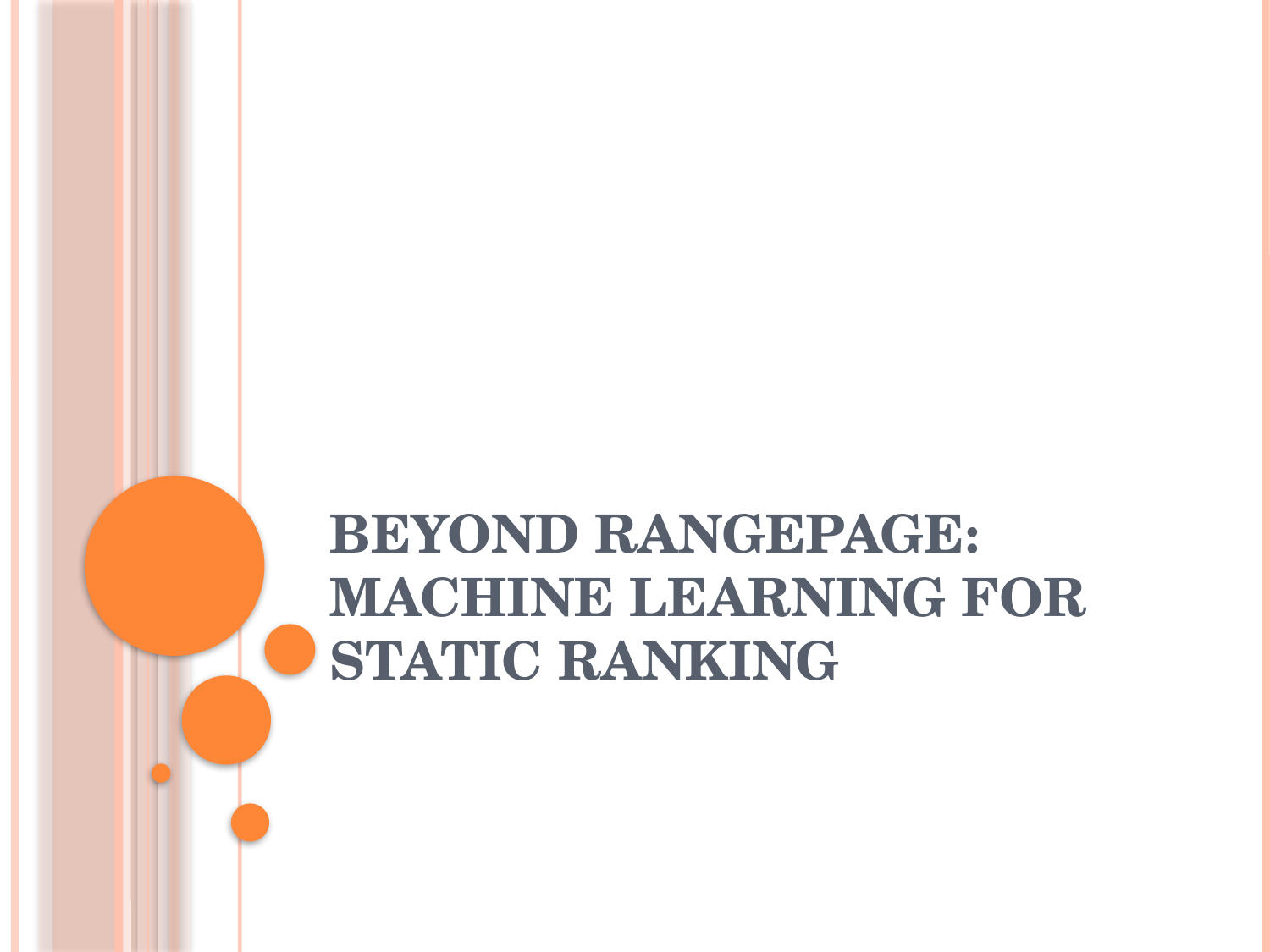

# beyond rangepage: Machine Learning for static ranking